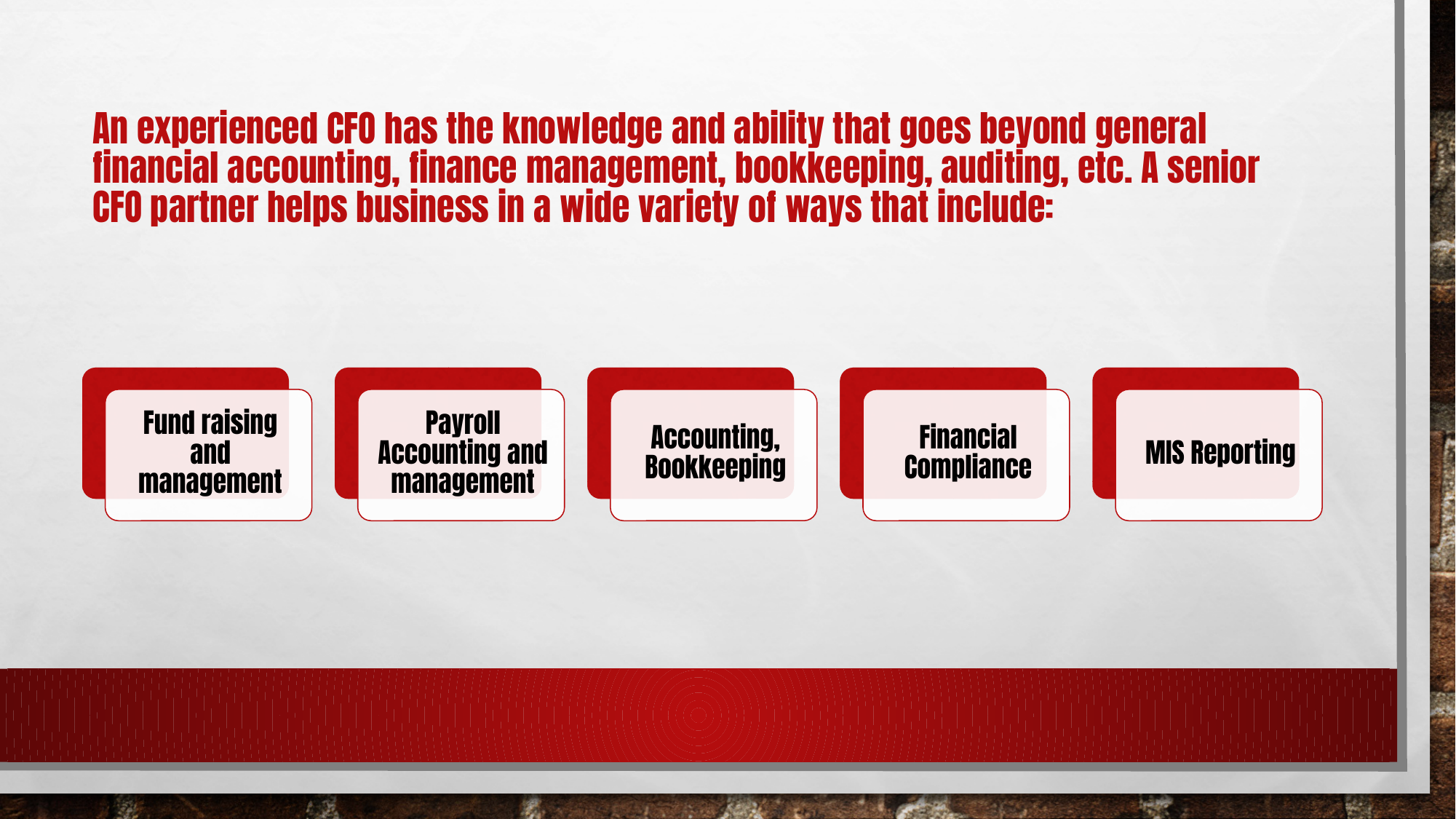

# An experienced CFO has the knowledge and ability that goes beyond general financial accounting, finance management, bookkeeping, auditing, etc. A senior CFO partner helps business in a wide variety of ways that include:
Fund raising and management
Payroll Accounting and management
Accounting, Bookkeeping
Financial Compliance
MIS Reporting